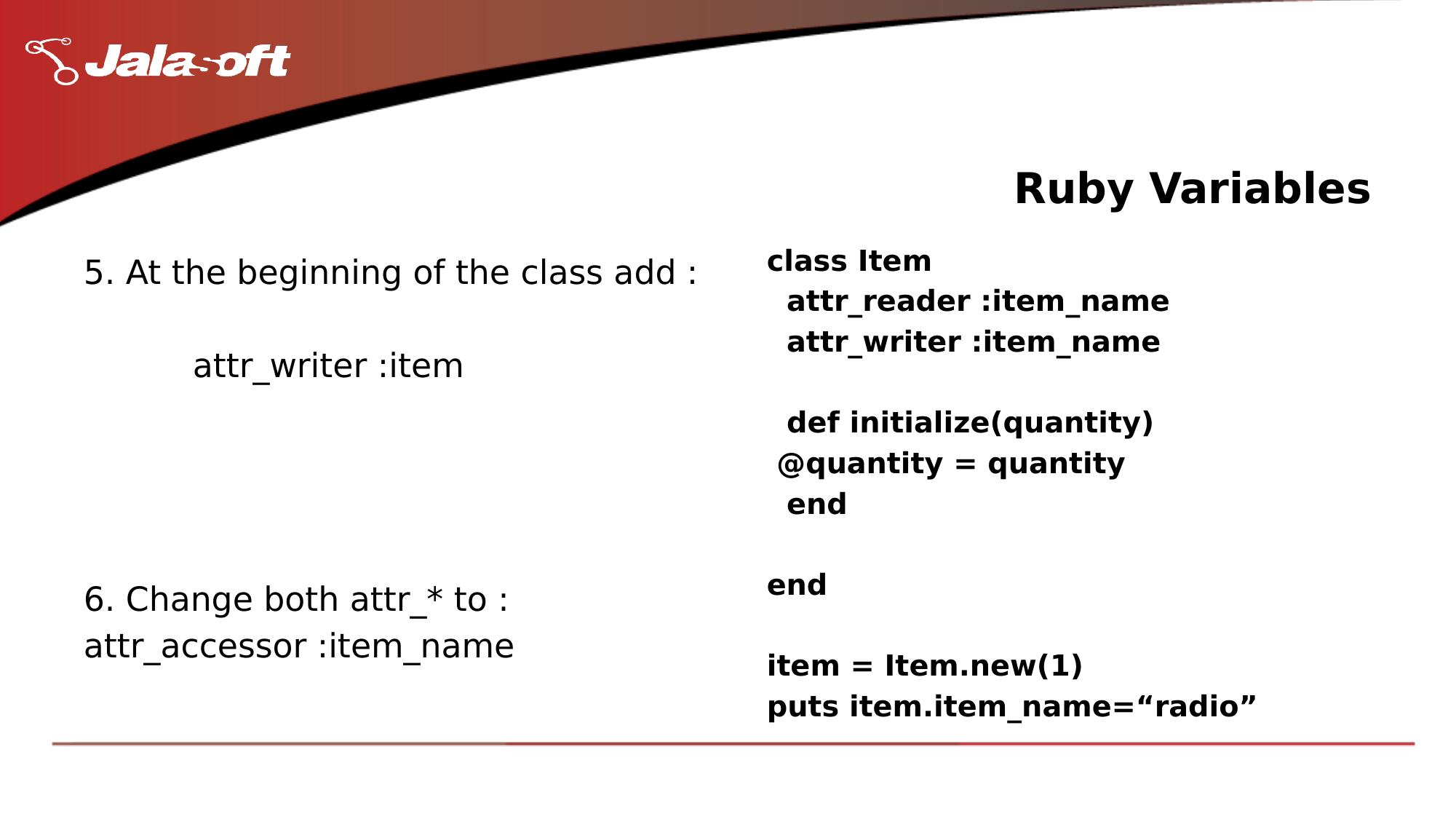

# Ruby Variables
class Item
  attr_reader :item_name
  attr_writer :item_name

  def initialize(quantity)
 @quantity = quantity
  end

end

item = Item.new(1)
puts item.item_name=“radio”
5. At the beginning of the class add :

	attr_writer :item

6. Change both attr_* to :
attr_accessor :item_name